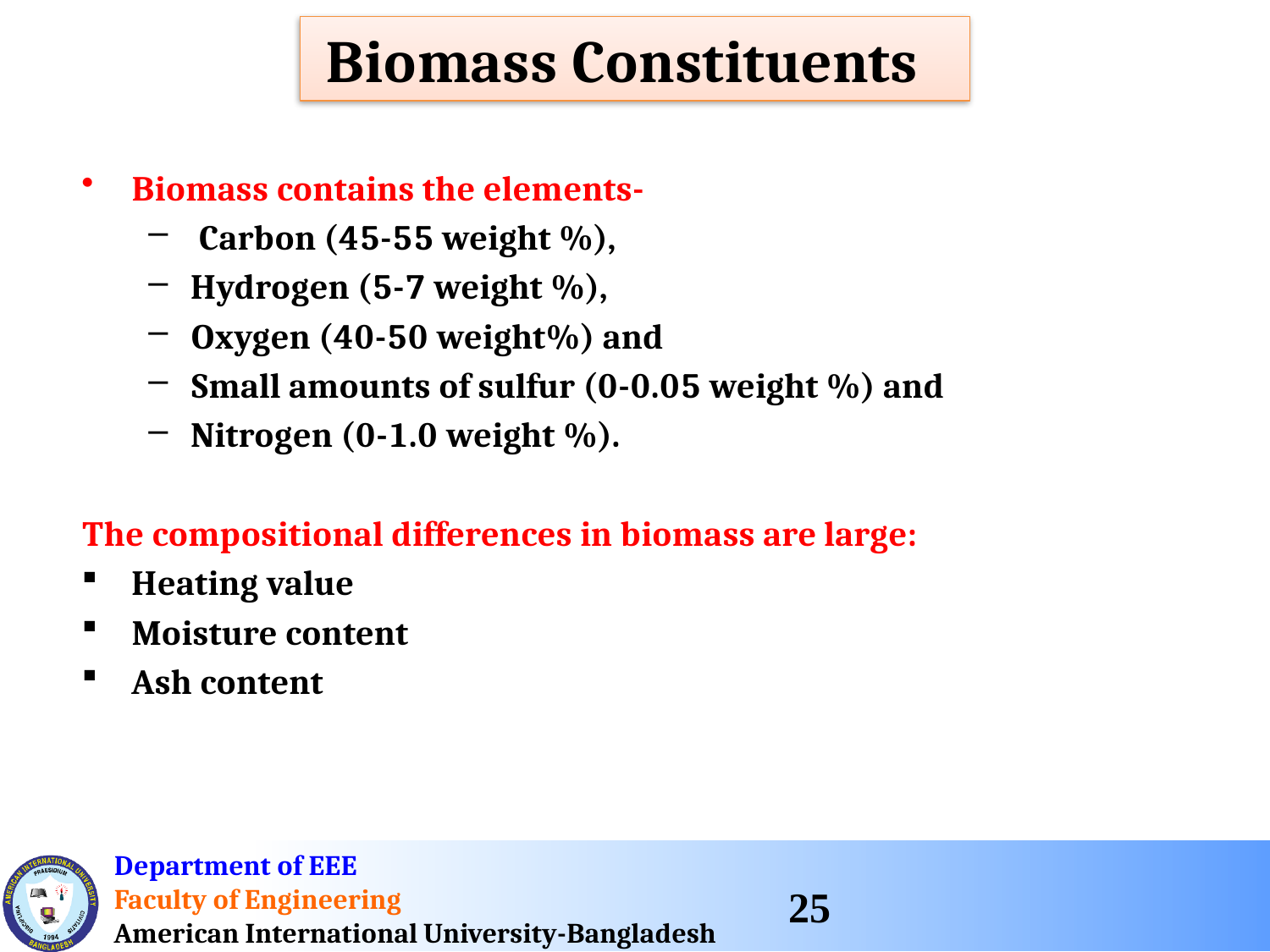

Biomass Constituents
Biomass contains the elements-
 Carbon (45-55 weight %),
Hydrogen (5-7 weight %),
Oxygen (40-50 weight%) and
Small amounts of sulfur (0-0.05 weight %) and
Nitrogen (0-1.0 weight %).

The compositional differences in biomass are large:
Heating value
Moisture content
Ash content
25